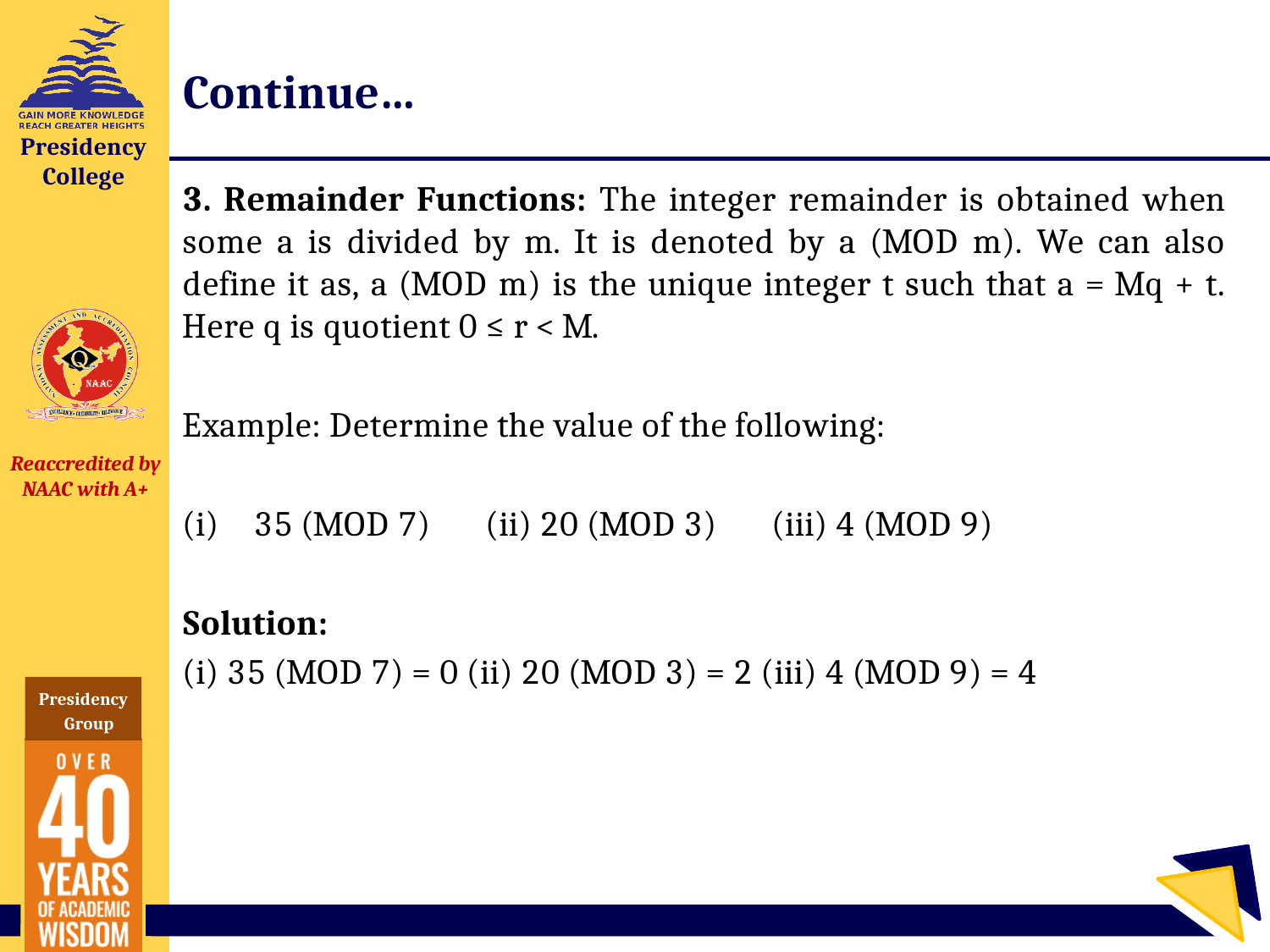

# Continue…
3. Remainder Functions: The integer remainder is obtained when some a is divided by m. It is denoted by a (MOD m). We can also define it as, a (MOD m) is the unique integer t such that a = Mq + t. Here q is quotient 0 ≤ r < M.

Example: Determine the value of the following:

35 (MOD 7)       (ii) 20 (MOD 3)       (iii) 4 (MOD 9)

Solution:
(i) 35 (MOD 7) = 0 (ii) 20 (MOD 3) = 2 (iii) 4 (MOD 9) = 4